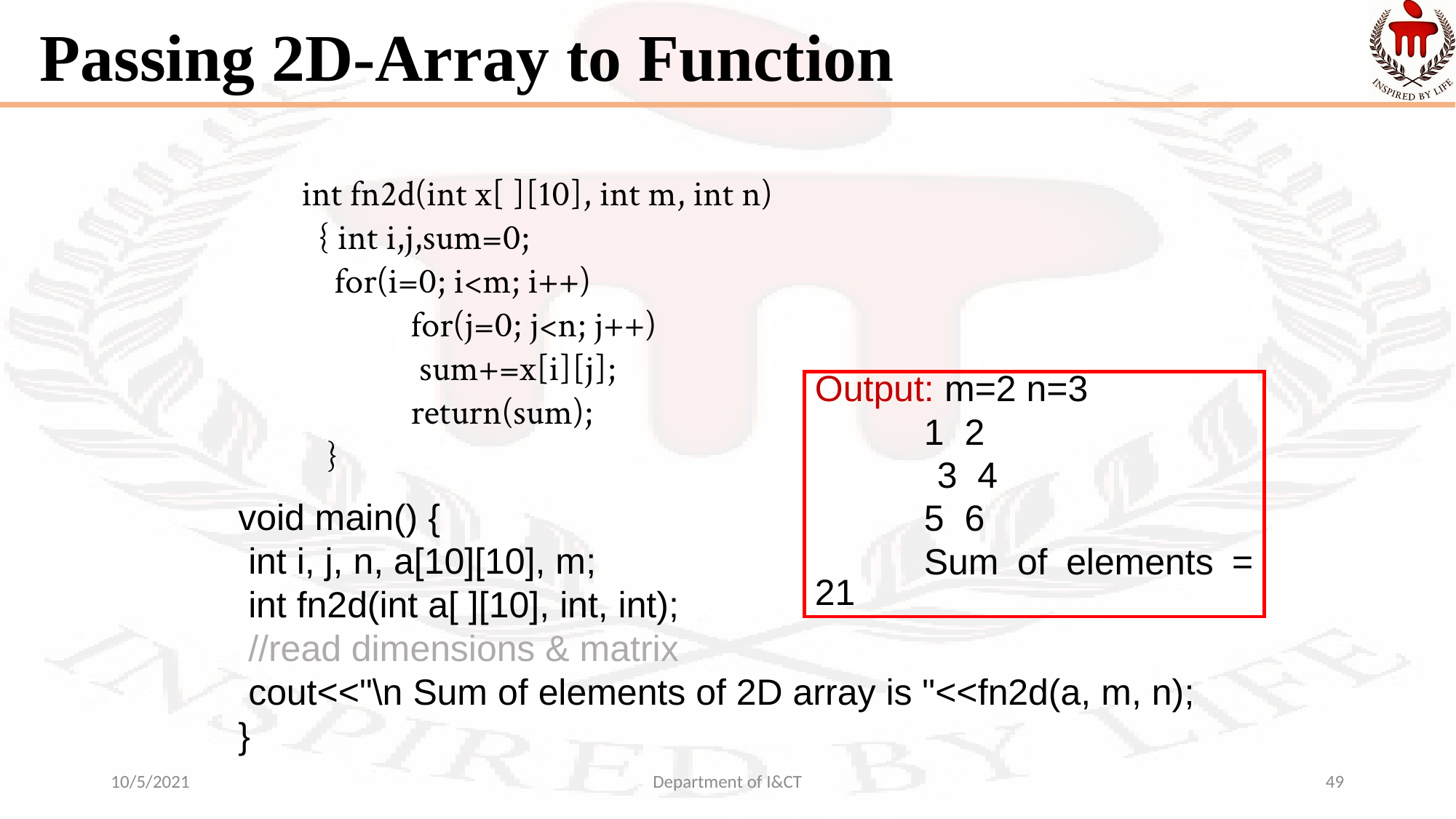

# Passing 2D-Array to Function
int fn2d(int x[ ][10], int m, int n)
  { int i,j,sum=0;
    for(i=0; i<m; i++)
	for(j=0; j<n; j++)
	 sum+=x[i][j];
	return(sum);
   }
Output: m=2 n=3
 	1  2
            3  4
	5  6
	Sum of elements = 21
void main() {
 int i, j, n, a[10][10], m;
 int fn2d(int a[ ][10], int, int);
 //read dimensions & matrix
 cout<<"\n Sum of elements of 2D array is "<<fn2d(a, m, n);
}
10/5/2021
Department of I&CT
49